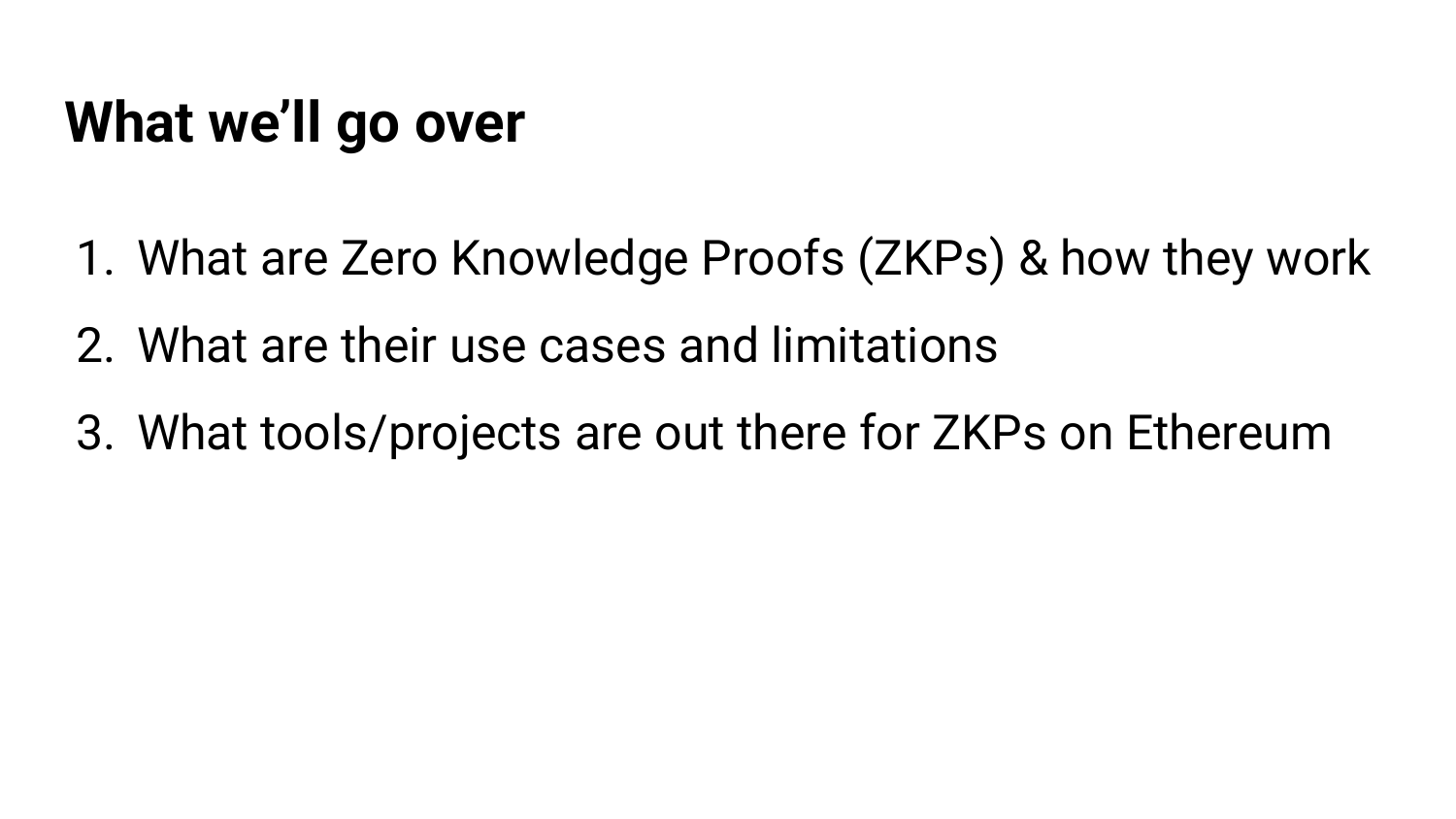

# What we’ll go over
What are Zero Knowledge Proofs (ZKPs) & how they work
What are their use cases and limitations
What tools/projects are out there for ZKPs on Ethereum